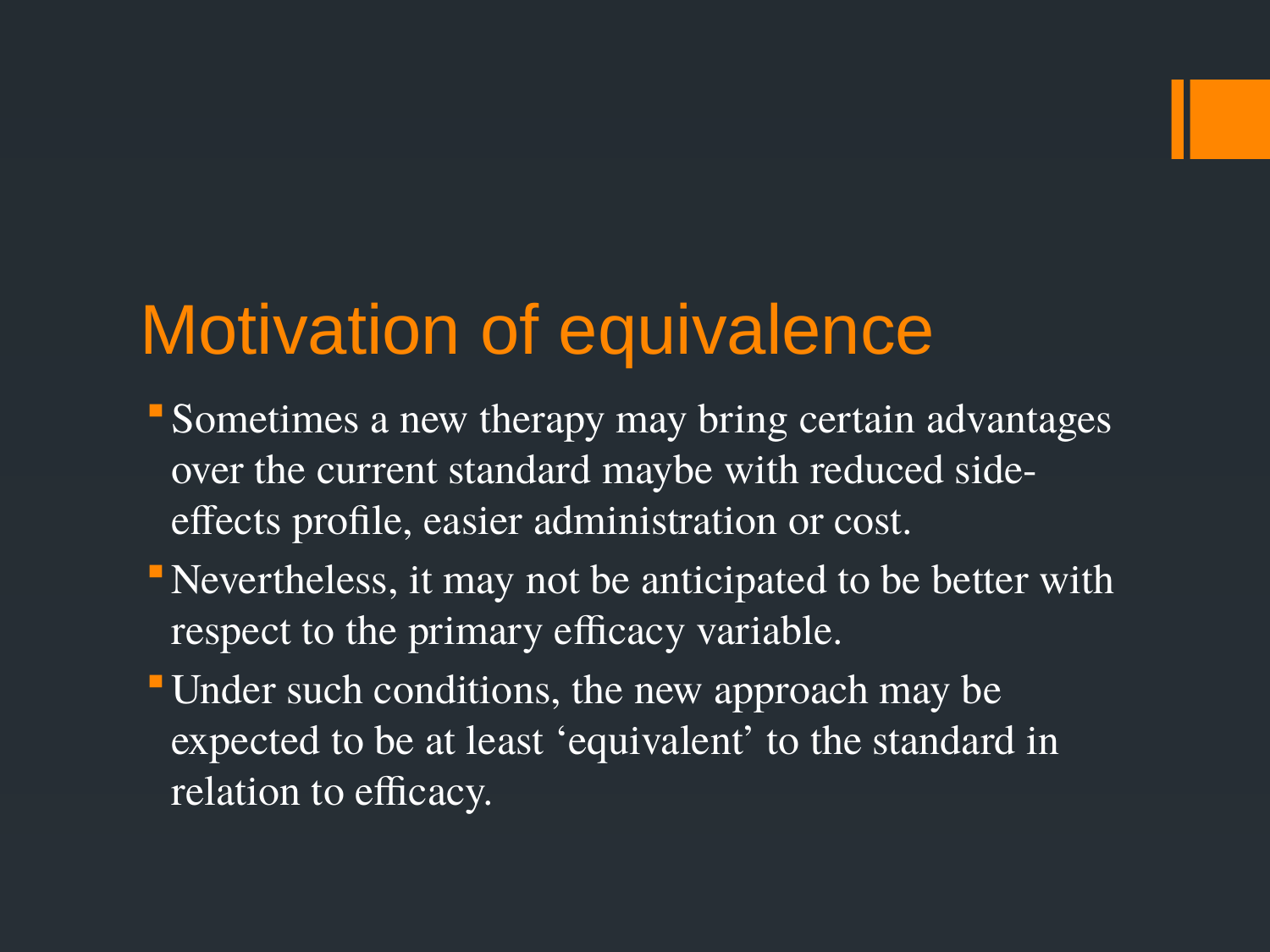

# Motivation of equivalence
Sometimes a new therapy may bring certain advantages over the current standard maybe with reduced side-effects profile, easier administration or cost.
Nevertheless, it may not be anticipated to be better with respect to the primary efficacy variable.
Under such conditions, the new approach may be expected to be at least ‘equivalent’ to the standard in relation to efficacy.